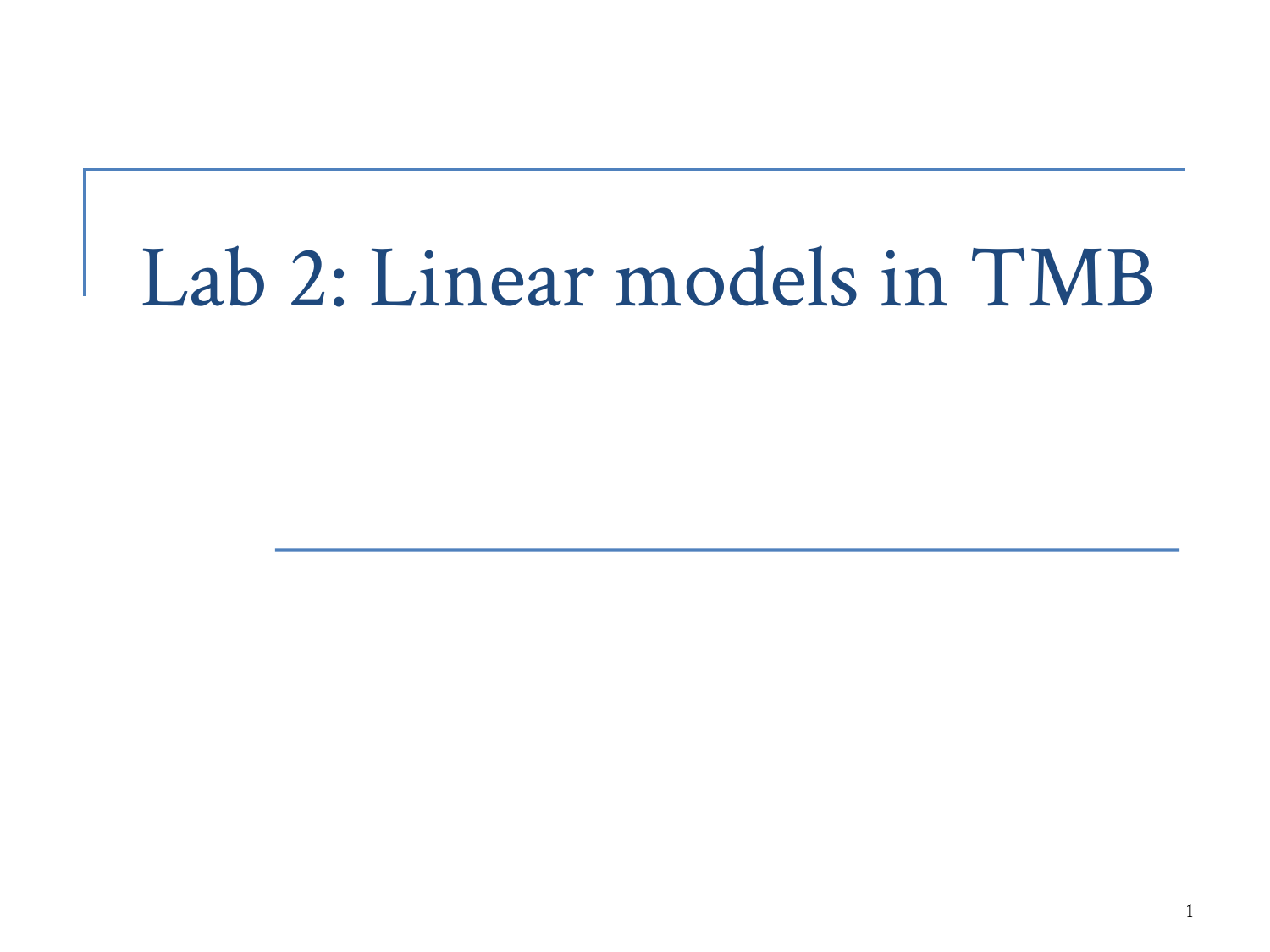

# Lab 2: Linear models in TMB

1